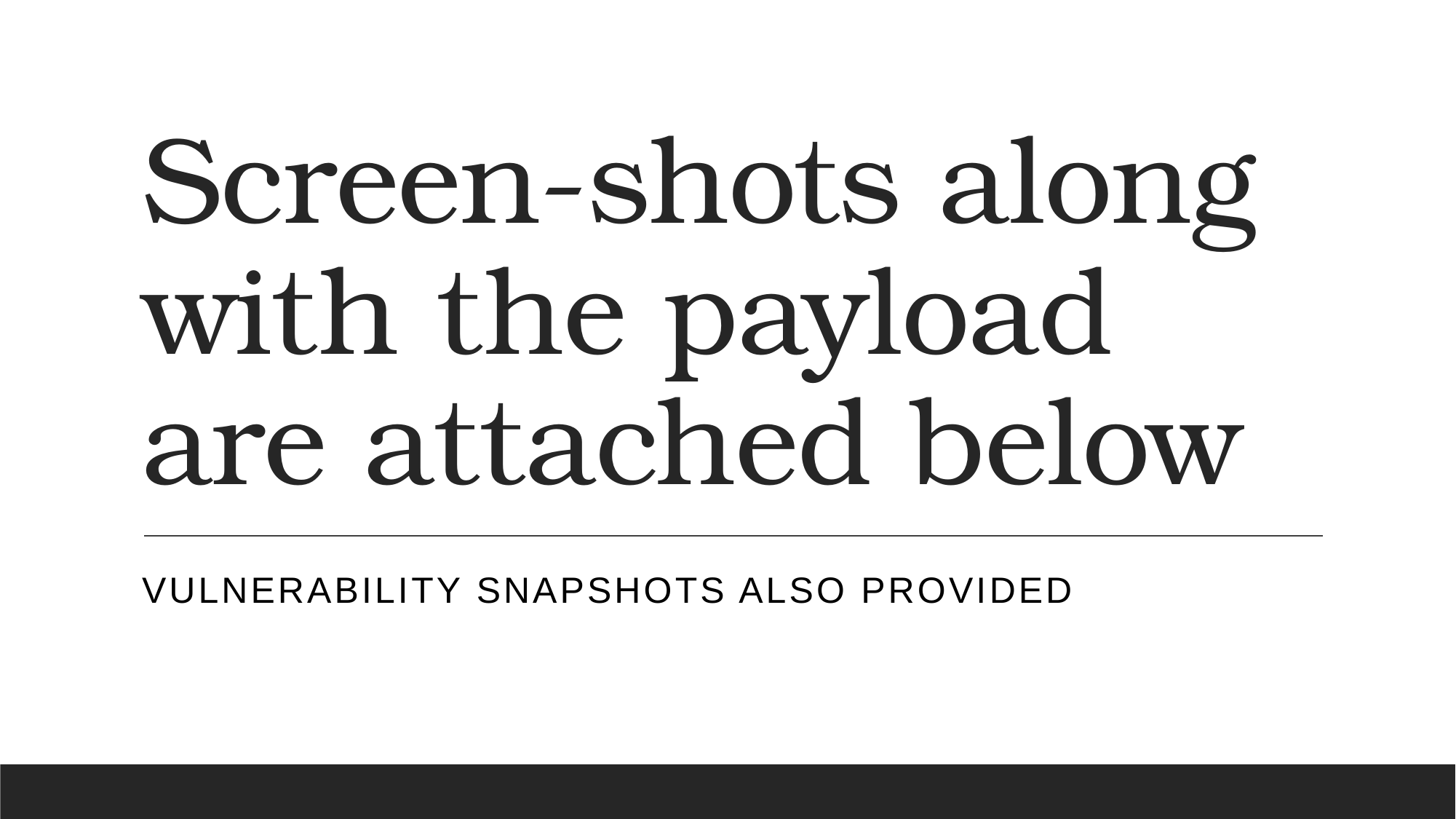

# Screen-shots along with the payload are attached below
Vulnerability snapshots also provided